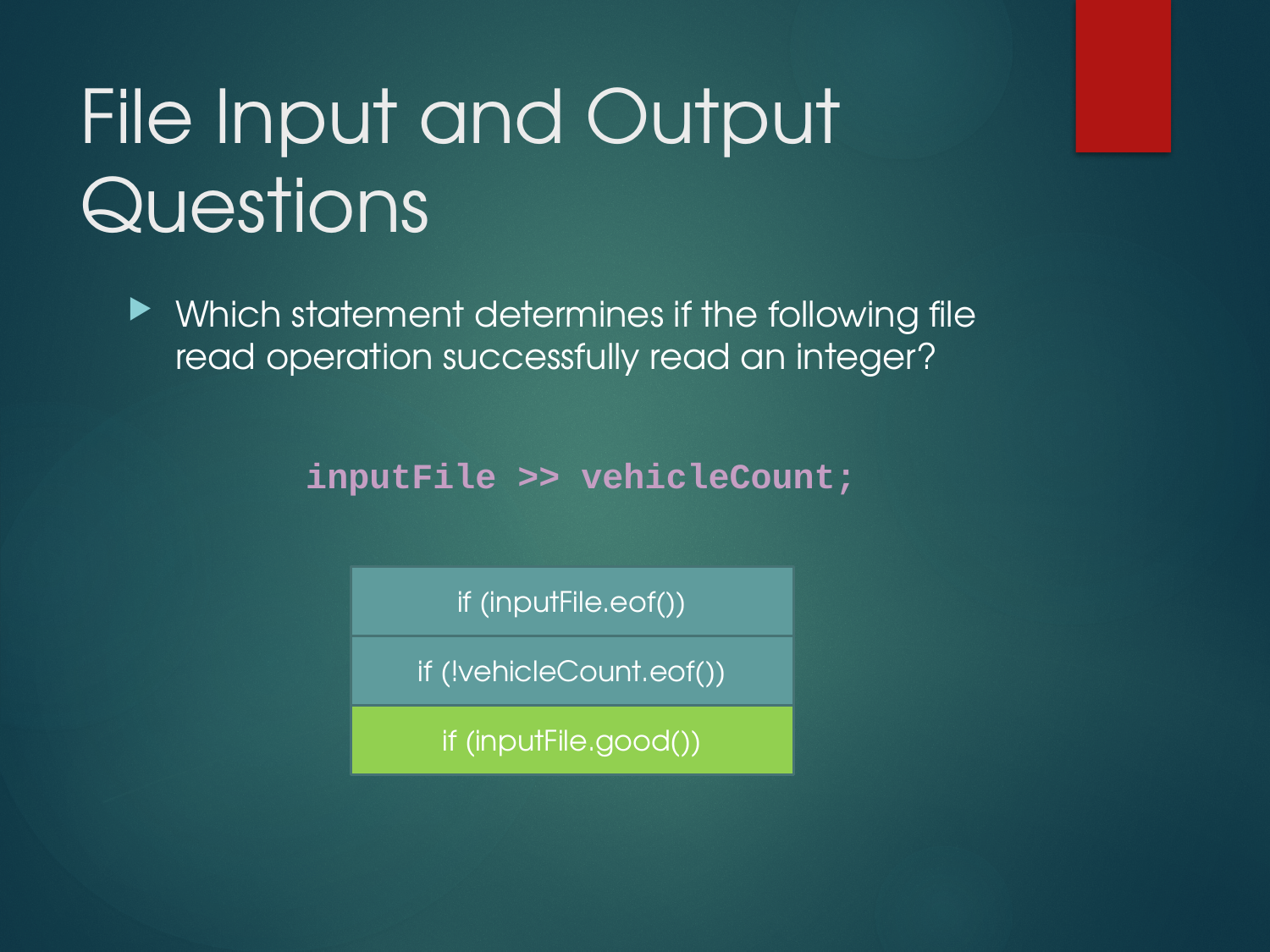

# File Input and Output Questions
Which statement determines if the following file read operation successfully read an integer?

inputFile >> vehicleCount;

if (inputFile.eof())
if (!vehicleCount.eof())
if (inputFile.good())